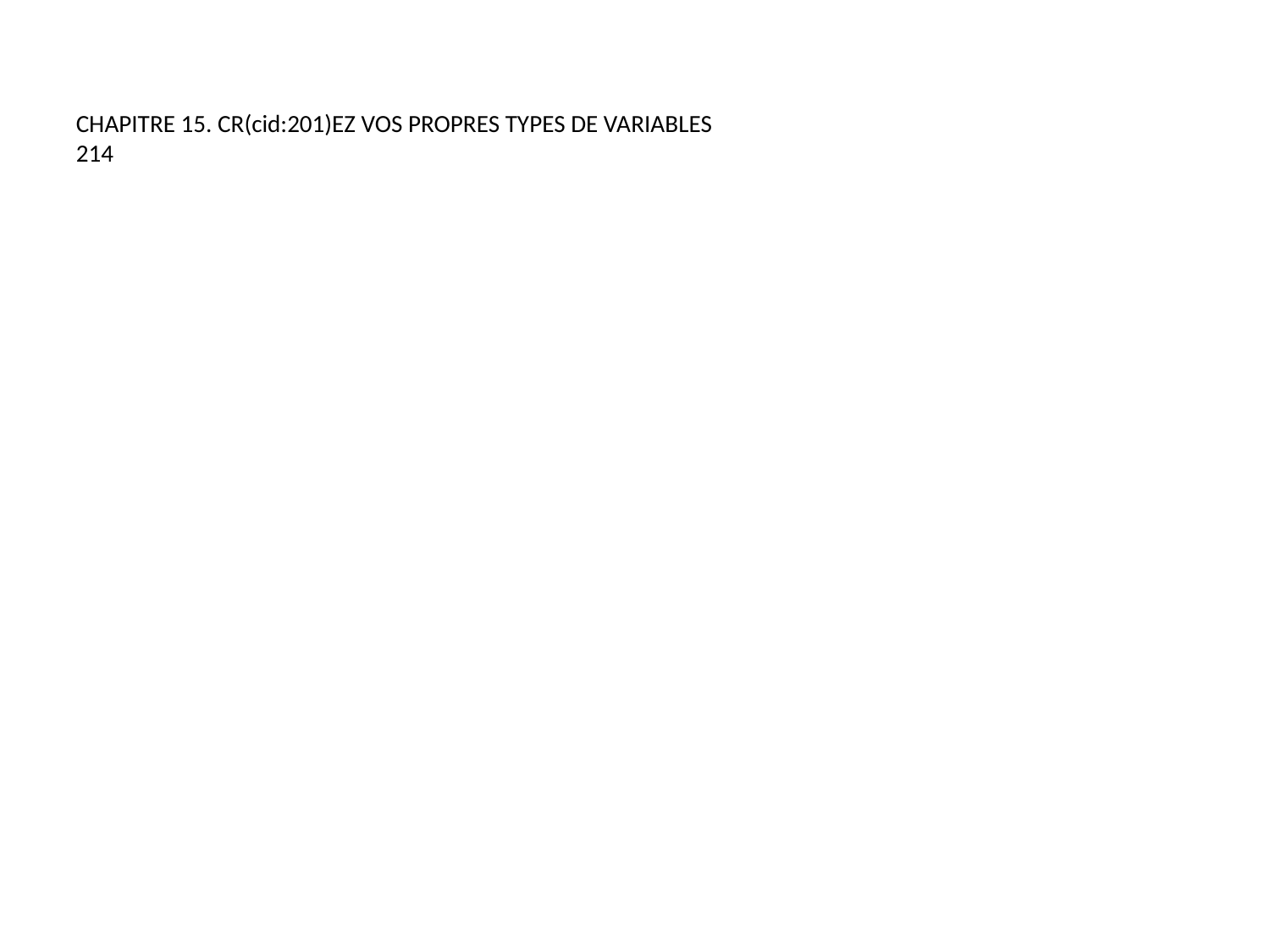

CHAPITRE 15. CR(cid:201)EZ VOS PROPRES TYPES DE VARIABLES
214